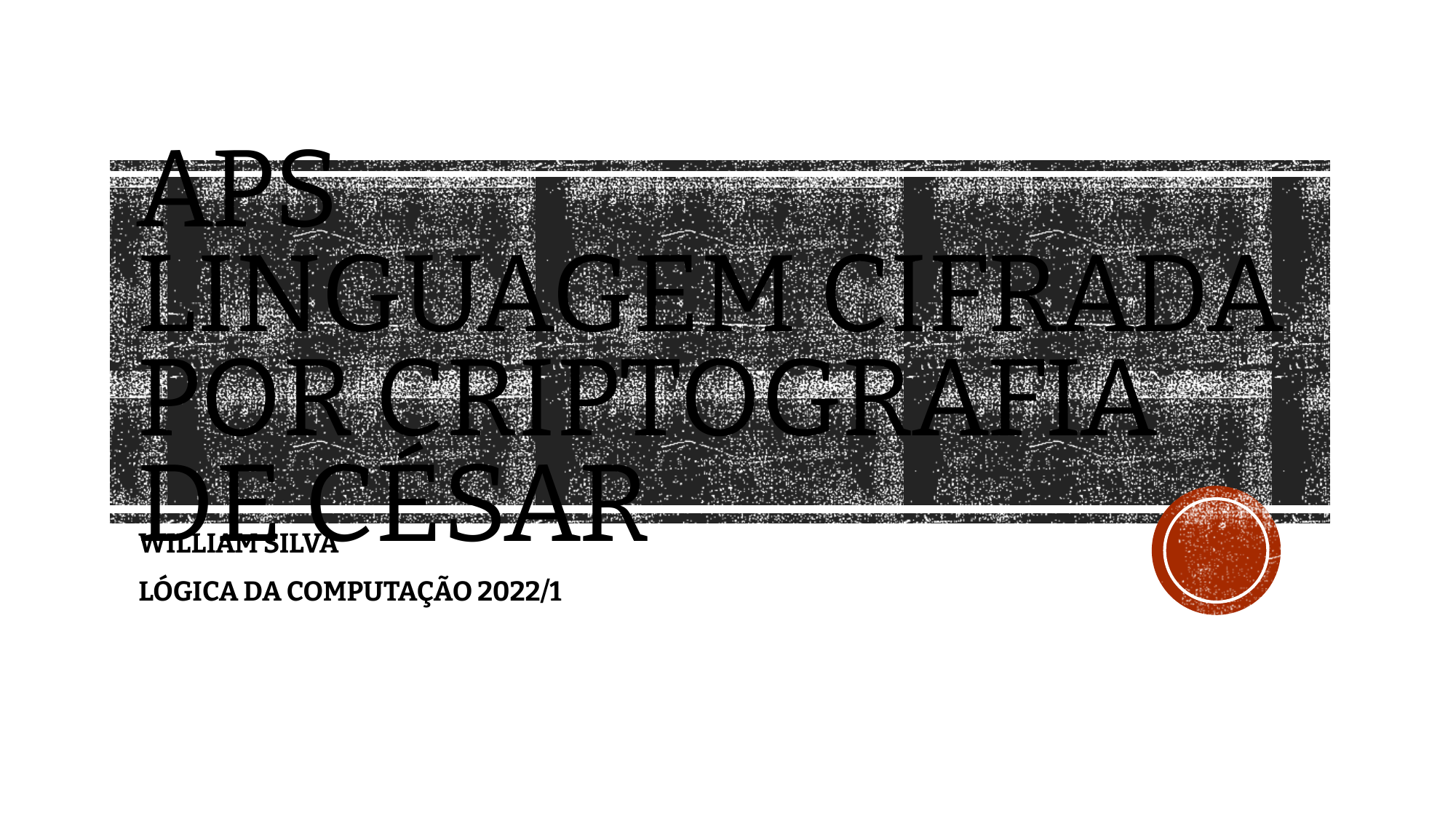

# APS linguagem cifrada por criptografia de césar
WILLIAM SILVA
LÓGICA DA COMPUTAÇÃO 2022/1